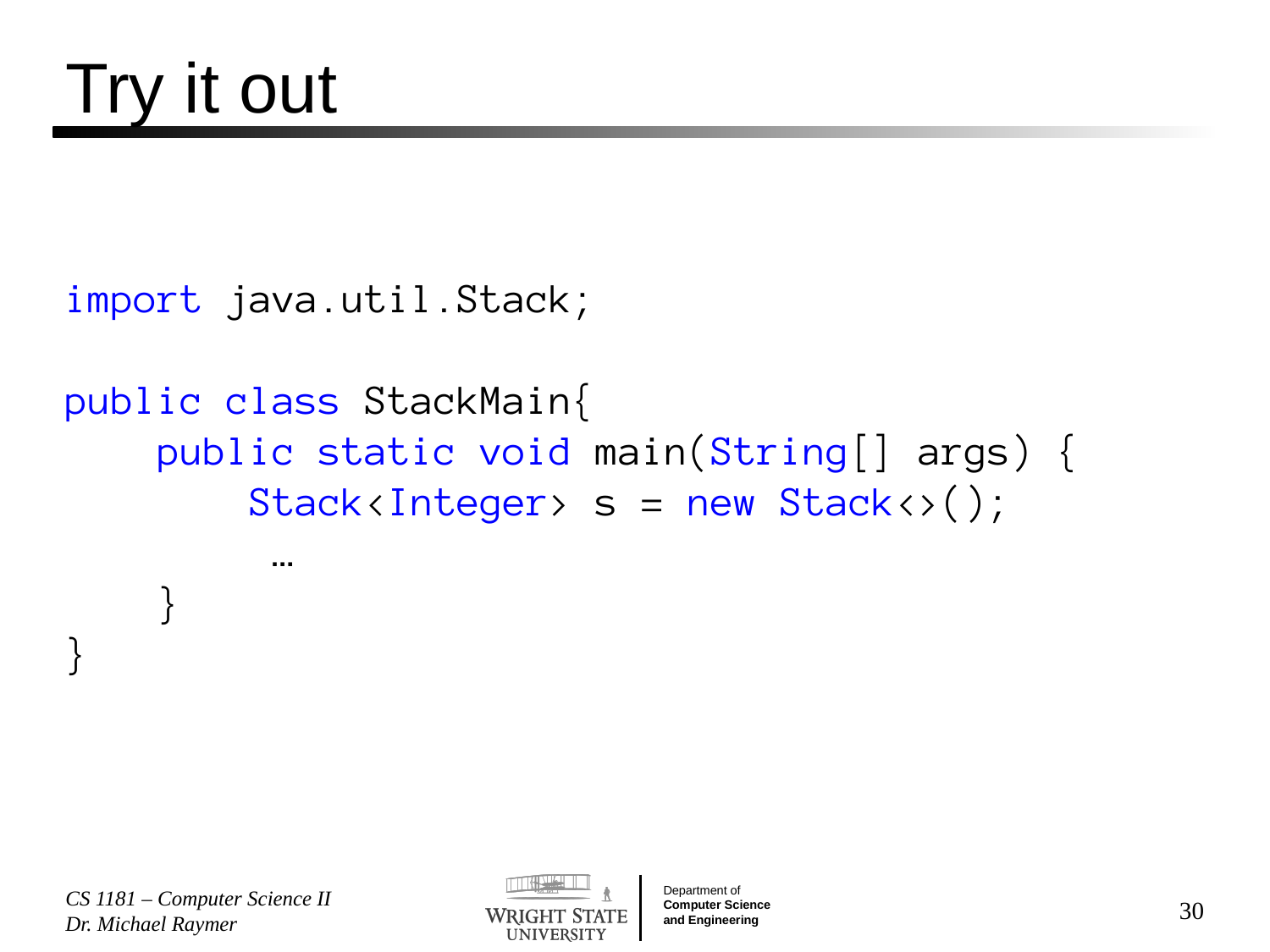

# Try it out
import java.util.Stack;

public class StackMain{
    public static void main(String[] args) {
        Stack<Integer> s = new Stack<>();
         …
    }
}
CS 1181 – Computer Science II    Dr. Michael Raymer
30